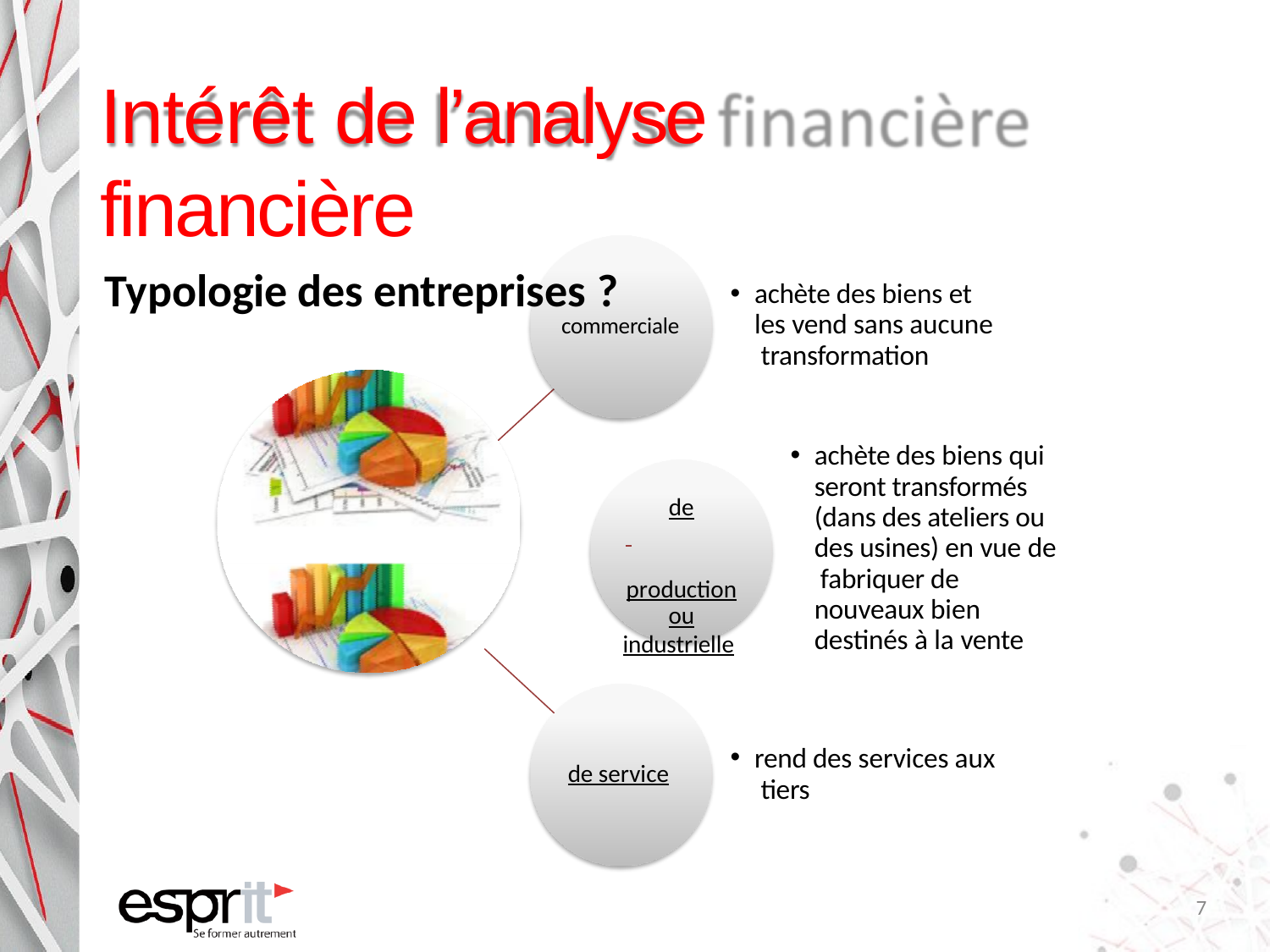

# Intérêt de l’analyse financière
Typologie des entreprises ?

achète des biens et  les vend sans aucune  transformation
commerciale
achète des biens qui  seront transformés  (dans des ateliers ou  des usines) en vue de  fabriquer de  nouveaux bien  destinés à la vente

de
 		production
ou
industrielle

rend des services aux  tiers
de service
7